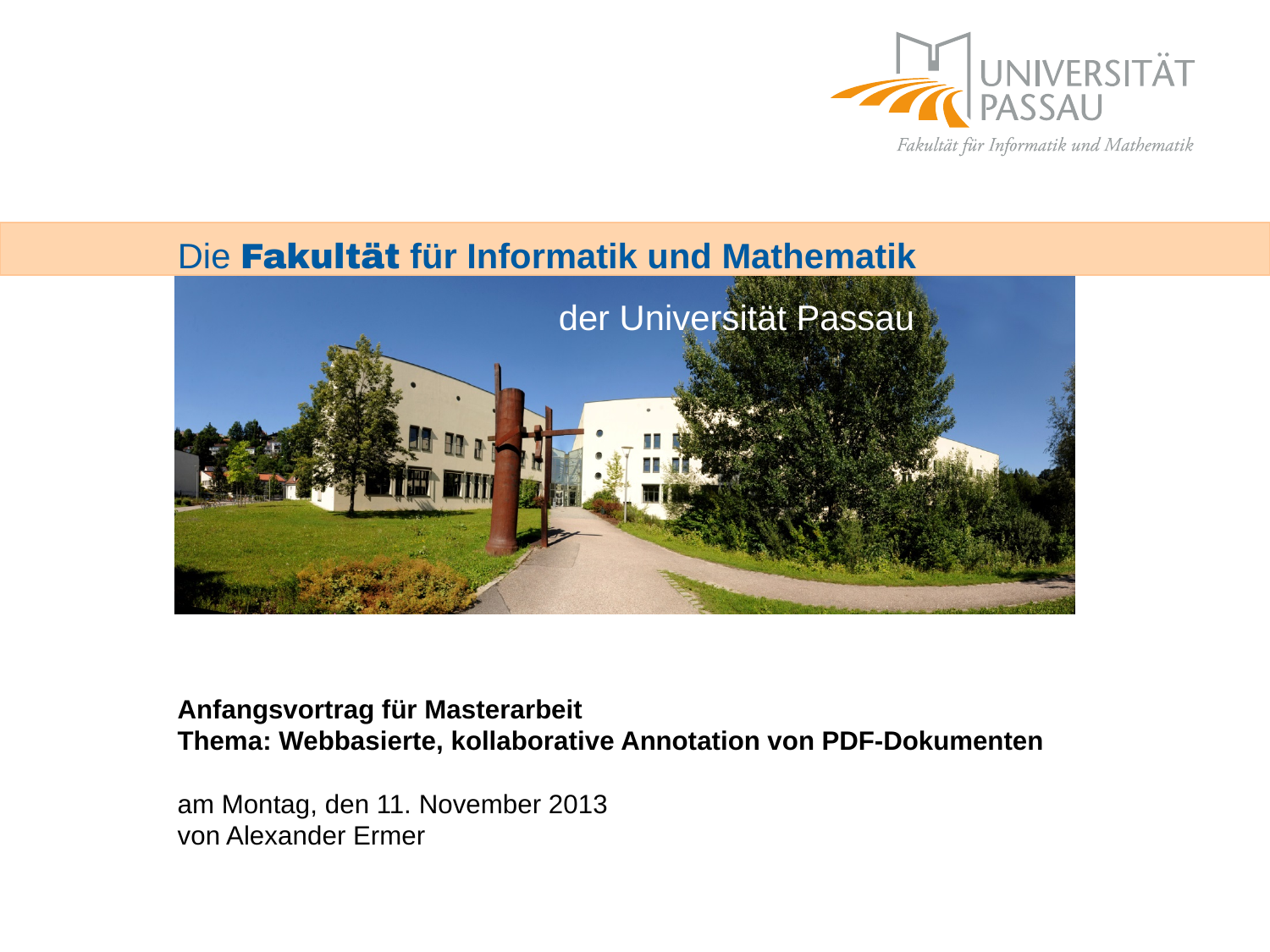

Die Fakultät für Informatik und Mathematik
			der Universität Passau
Anfangsvortrag für Masterarbeit
Thema: Webbasierte, kollaborative Annotation von PDF-Dokumenten

am Montag, den 11. November 2013
von Alexander Ermer